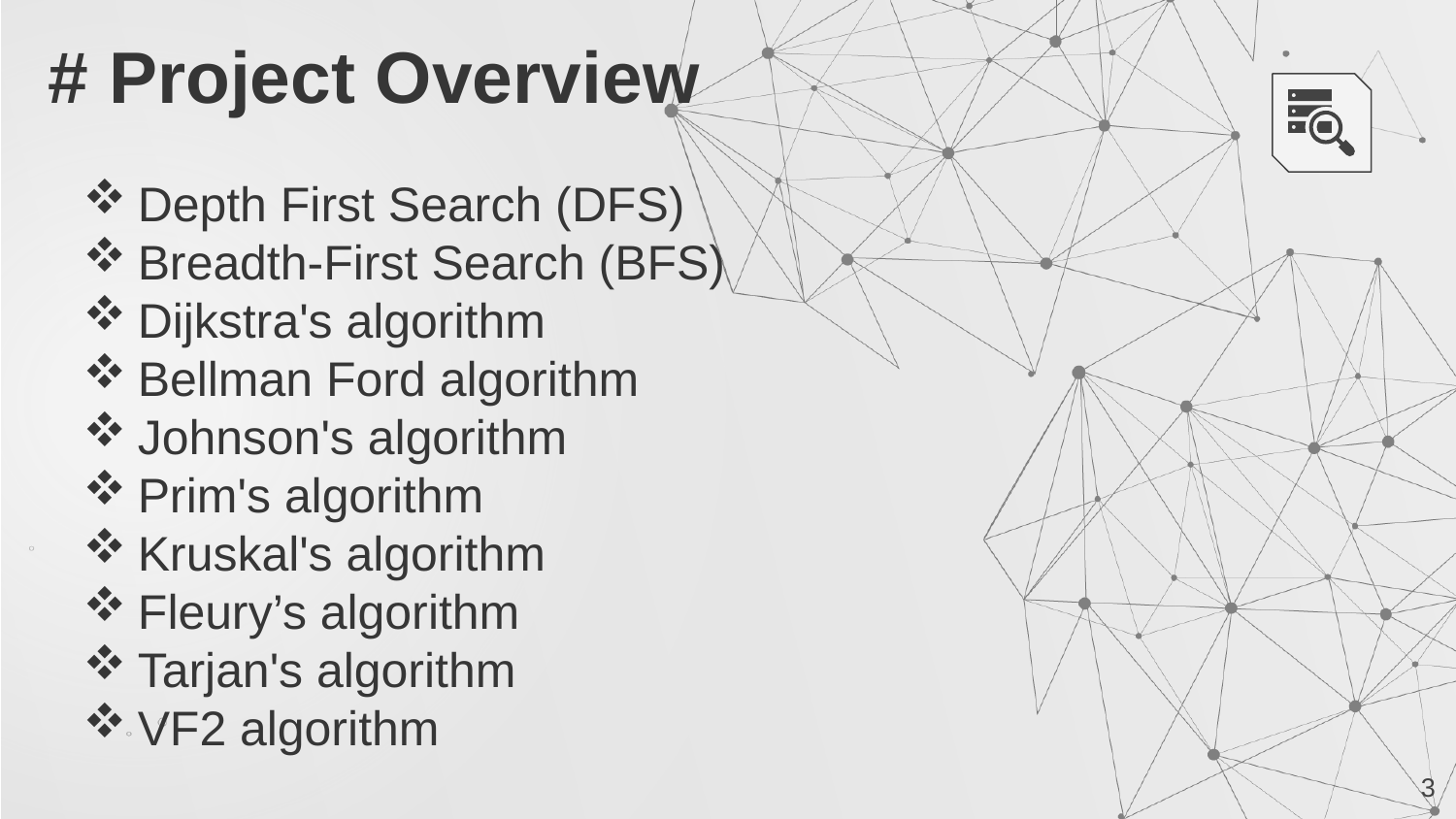

# Project Overview

Depth First Search (DFS)
Breadth-First Search (BFS)
Dijkstra's algorithm
Bellman Ford algorithm
Johnson's algorithm
Prim's algorithm
Kruskal's algorithm
Fleury’s algorithm
Tarjan's algorithm
VF2 algorithm

3